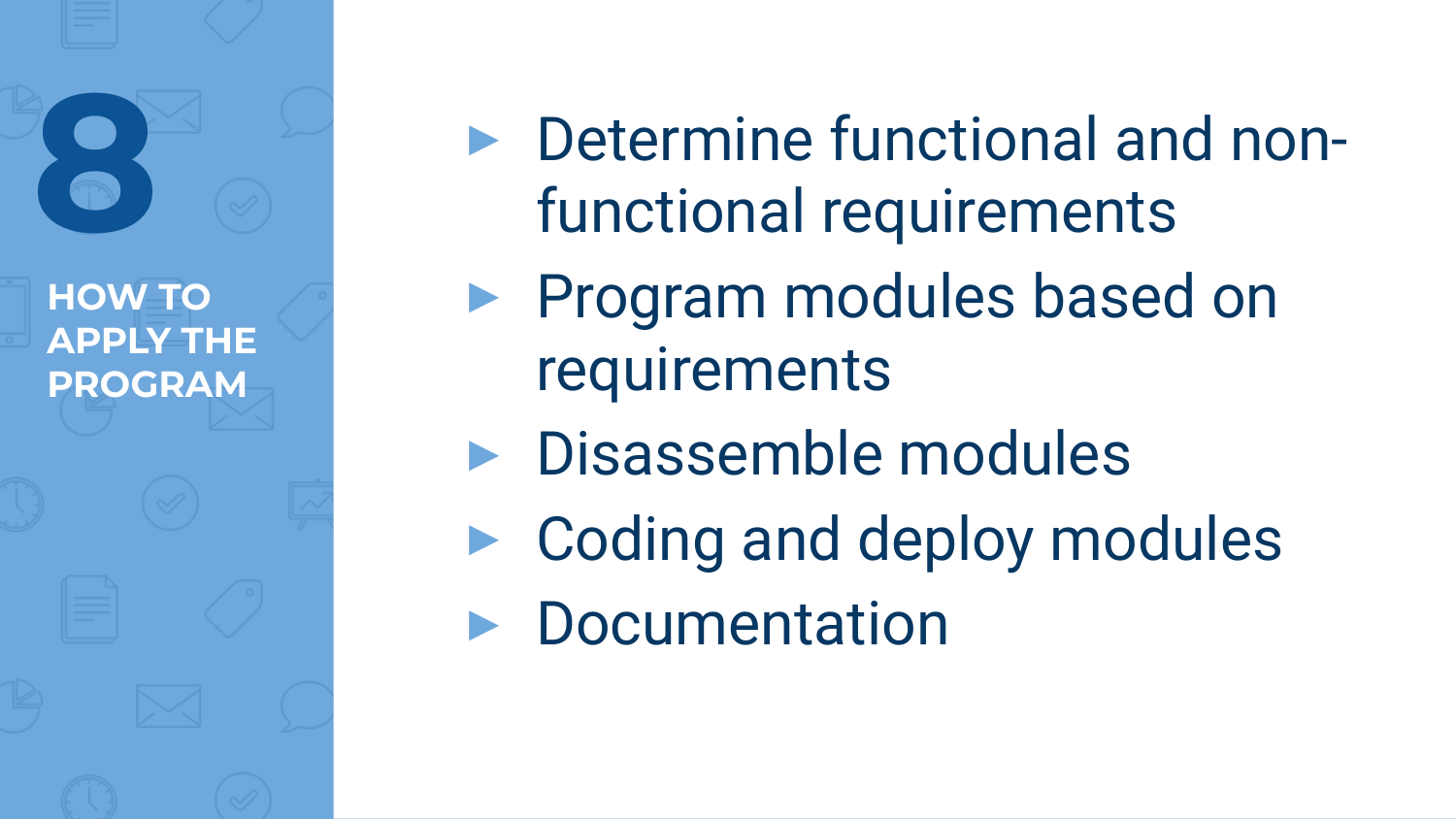

Determine functional and non-functional requirements
Program modules based on requirements
Disassemble modules
Coding and deploy modules
Documentation

8
# HOW TO APPLY THE PROGRAM